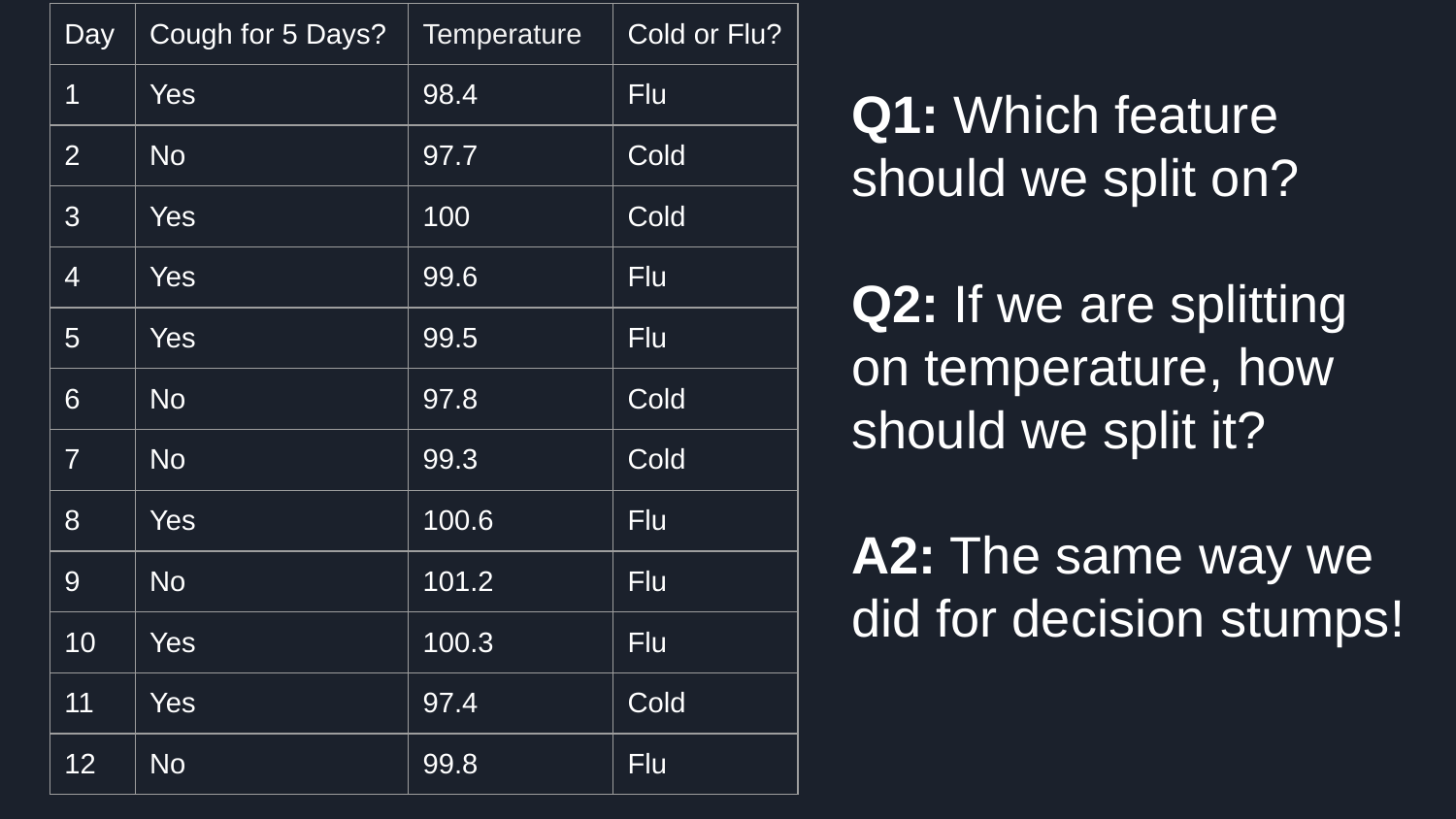

Q1: Which feature should we split on?

Q2: If we are splitting on temperature, how should we split it?

A2: The same way we did for decision stumps!
| Day | Cough for 5 Days? | Temperature | Cold or Flu? |
| --- | --- | --- | --- |
| 1 | Yes | 98.4 | Flu |
| 2 | No | 97.7 | Cold |
| 3 | Yes | 100 | Cold |
| 4 | Yes | 99.6 | Flu |
| 5 | Yes | 99.5 | Flu |
| 6 | No | 97.8 | Cold |
| 7 | No | 99.3 | Cold |
| 8 | Yes | 100.6 | Flu |
| 9 | No | 101.2 | Flu |
| 10 | Yes | 100.3 | Flu |
| 11 | Yes | 97.4 | Cold |
| 12 | No | 99.8 | Flu |